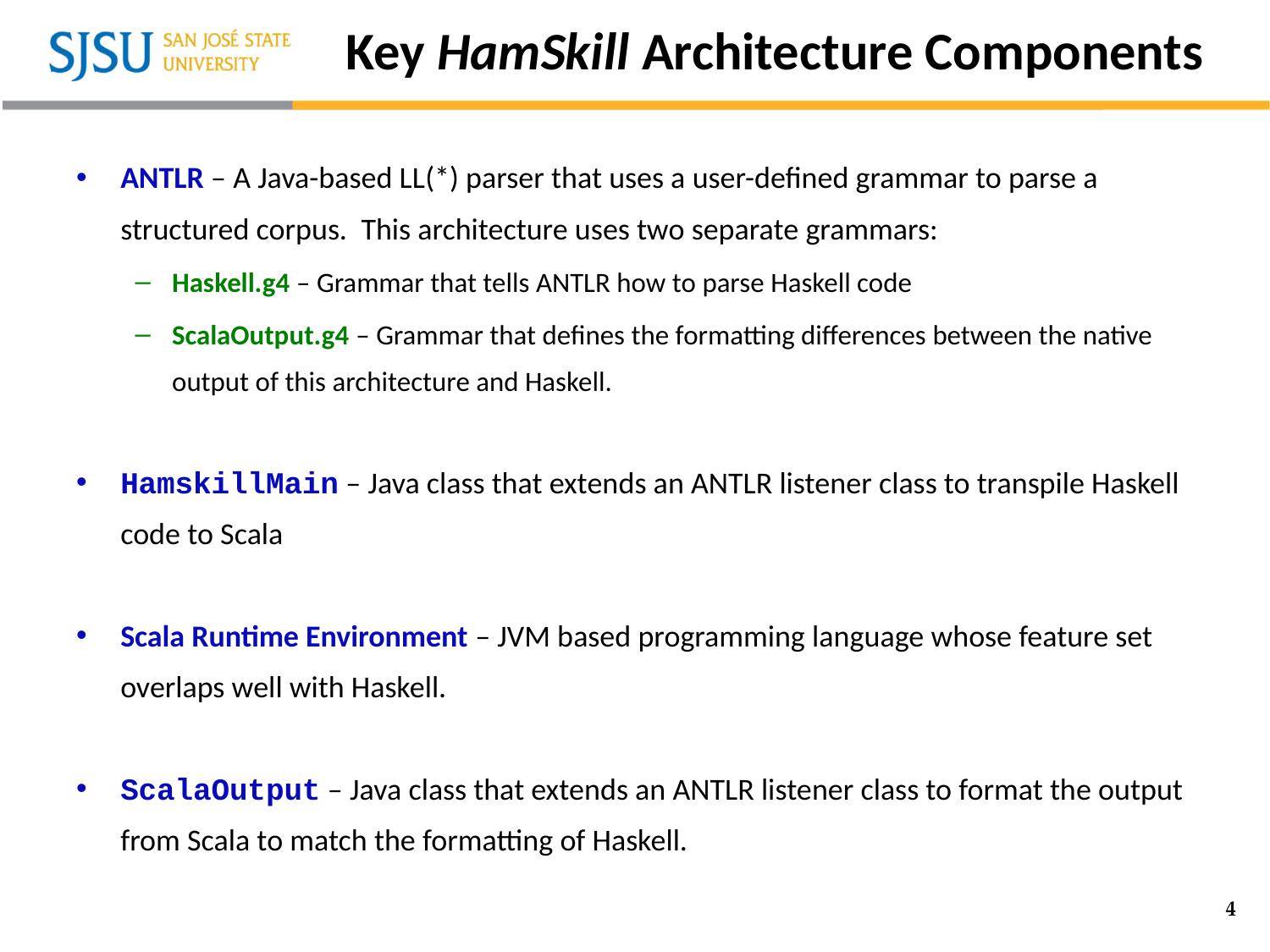

# Key HamSkill Architecture Components
ANTLR – A Java-based LL(*) parser that uses a user-defined grammar to parse a structured corpus.  This architecture uses two separate grammars:
Haskell.g4 – Grammar that tells ANTLR how to parse Haskell code
ScalaOutput.g4 – Grammar that defines the formatting differences between the native output of this architecture and Haskell.

HamskillMain – Java class that extends an ANTLR listener class to transpile Haskell code to Scala

Scala Runtime Environment – JVM based programming language whose feature set overlaps well with Haskell.

ScalaOutput – Java class that extends an ANTLR listener class to format the output from Scala to match the formatting of Haskell.

4